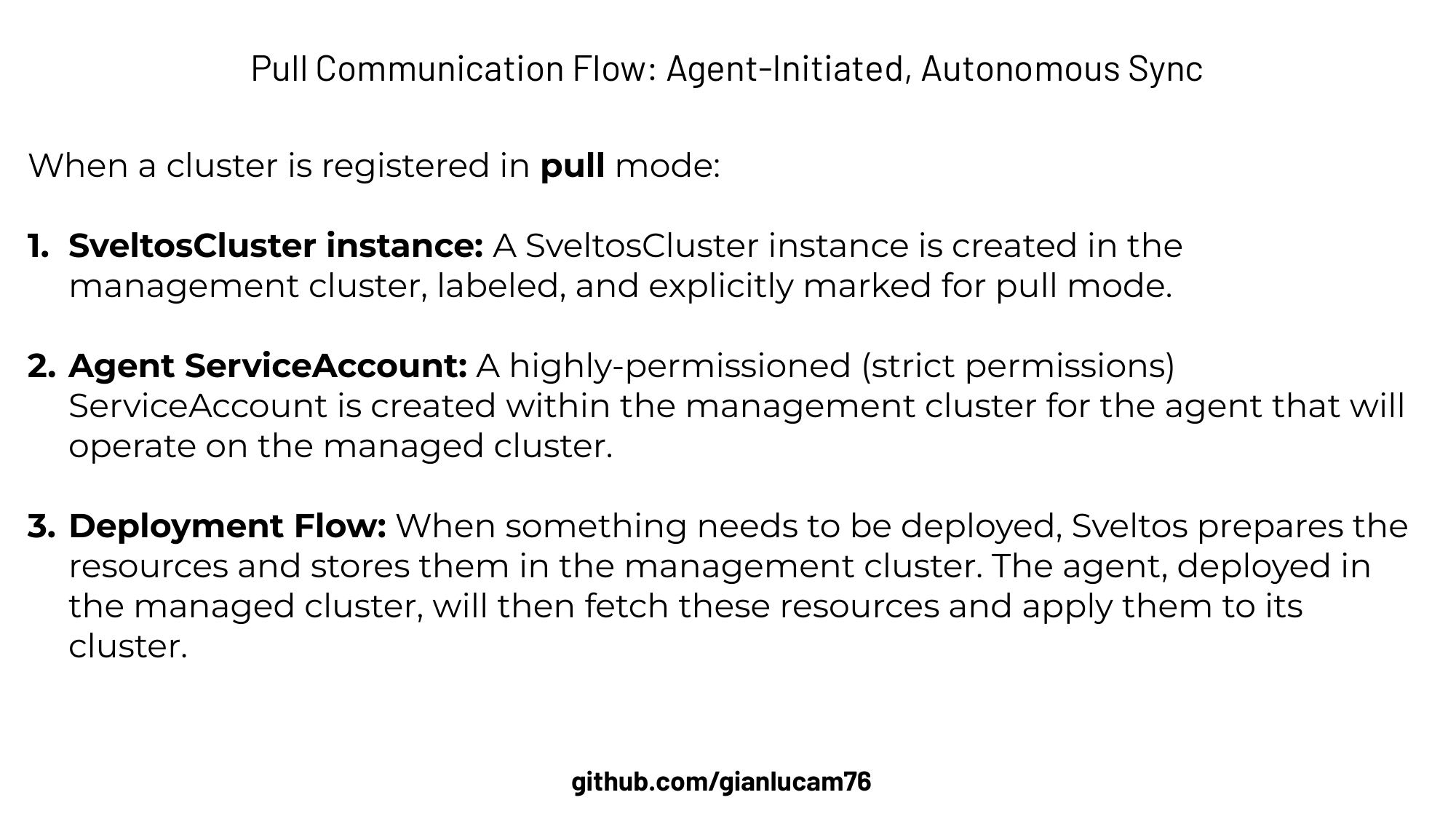

Pull Communication Flow: Agent-Initiated, Autonomous Sync
When a cluster is registered in pull mode:

SveltosCluster instance: A SveltosCluster instance is created in the management cluster, labeled, and explicitly marked for pull mode.

Agent ServiceAccount: A highly-permissioned (strict permissions) ServiceAccount is created within the management cluster for the agent that will operate on the managed cluster.

Deployment Flow: When something needs to be deployed, Sveltos prepares the resources and stores them in the management cluster. The agent, deployed in the managed cluster, will then fetch these resources and apply them to its cluster.